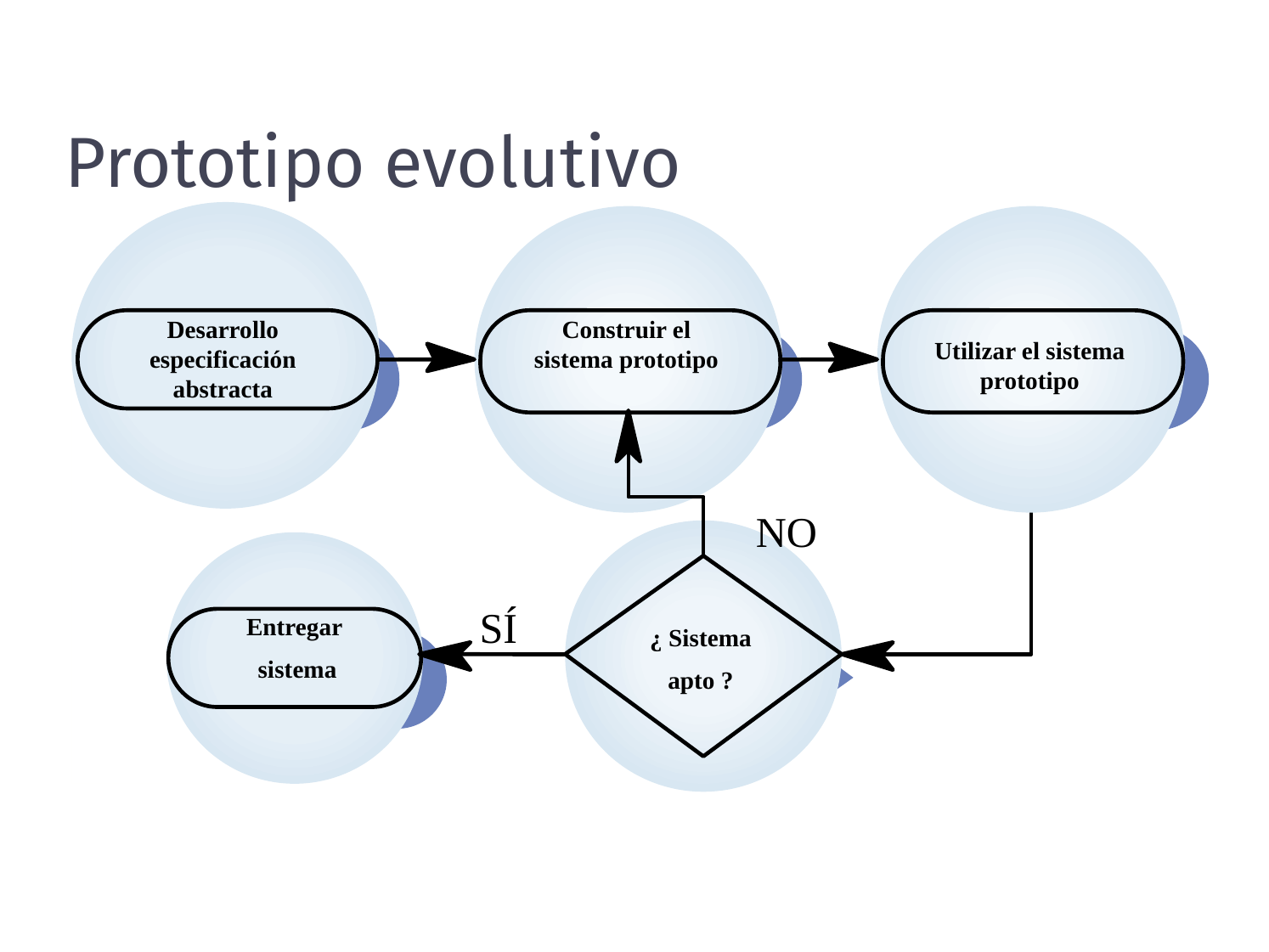

# Prototipo evolutivo

Desarrollo especificación abstracta
Construir el sistema prototipo

Utilizar el sistema prototipo

NO

SÍ

Entregar
sistema

¿ Sistema
apto ?